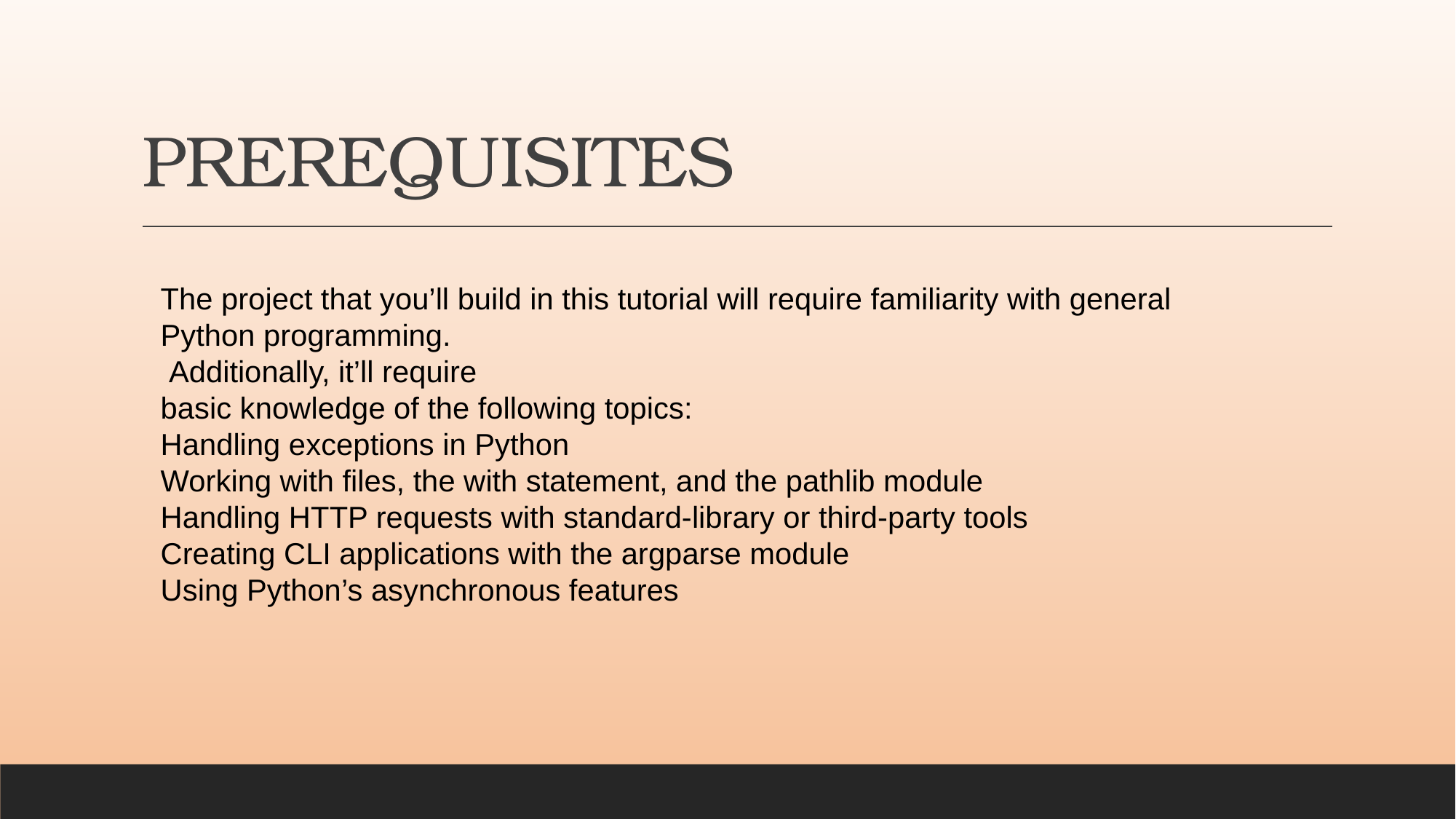

# PREREQUISITES
The project that you’ll build in this tutorial will require familiarity with general Python programming.
 Additionally, it’ll require
basic knowledge of the following topics:
Handling exceptions in Python
Working with files, the with statement, and the pathlib module
Handling HTTP requests with standard-library or third-party tools
Creating CLI applications with the argparse module
Using Python’s asynchronous features